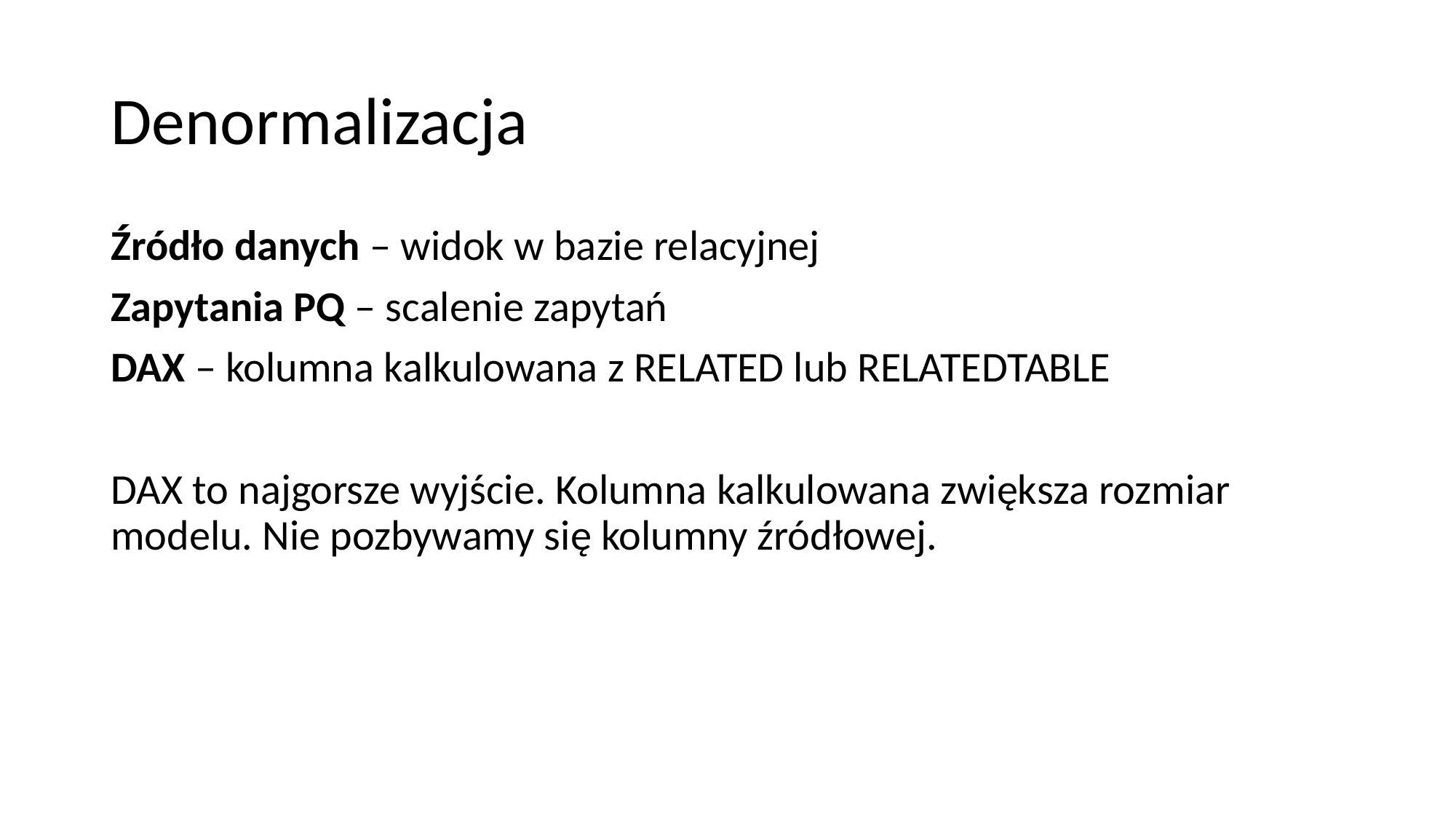

# Denormalizacja
Źródło danych – widok w bazie relacyjnej
Zapytania PQ – scalenie zapytań
DAX – kolumna kalkulowana z RELATED lub RELATEDTABLE

DAX to najgorsze wyjście. Kolumna kalkulowana zwiększa rozmiar modelu. Nie pozbywamy się kolumny źródłowej.